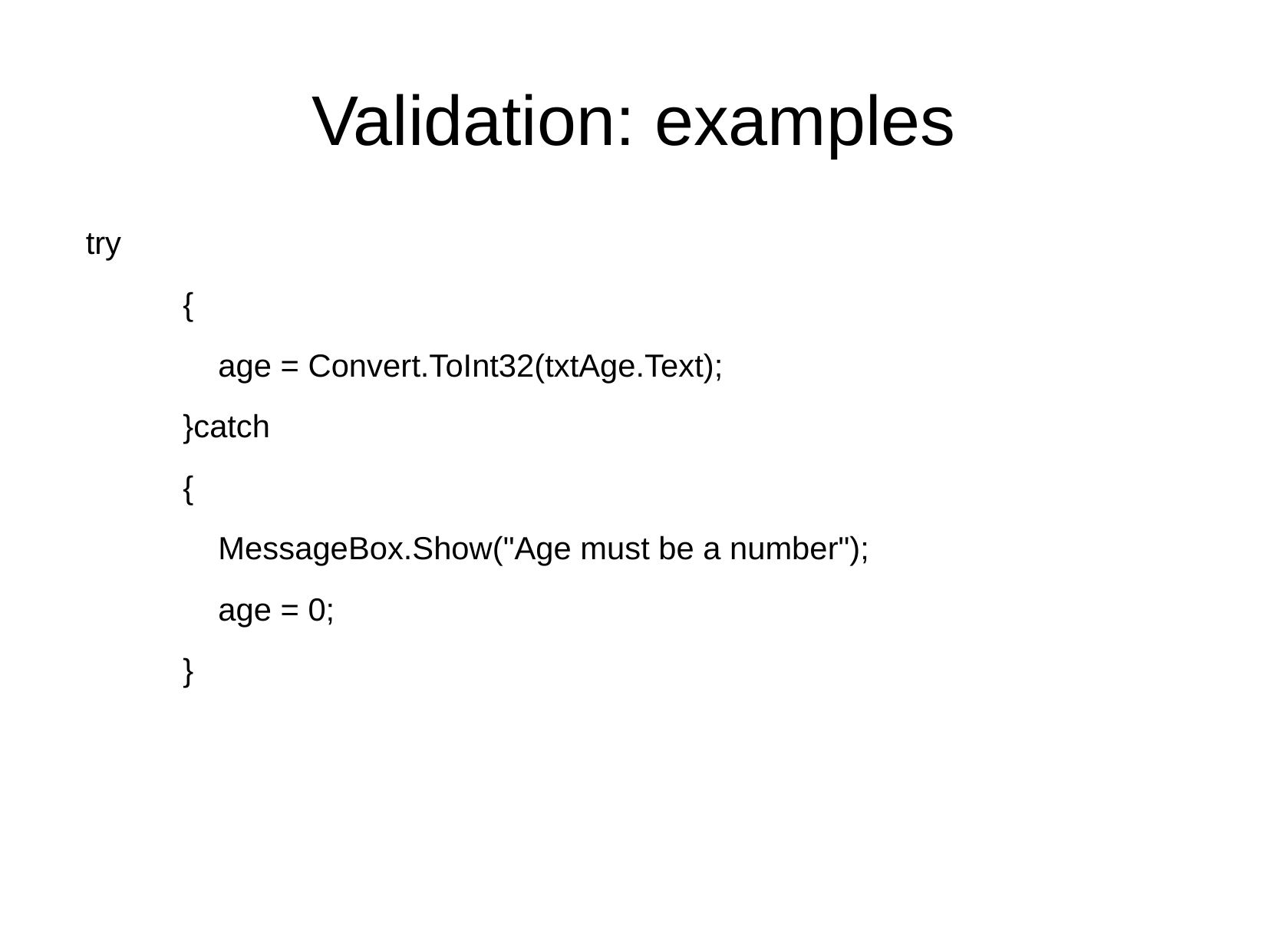

# Validation: examples
 try
            {
                age = Convert.ToInt32(txtAge.Text);
            }catch
            {
                MessageBox.Show("Age must be a number");
                age = 0;
            }